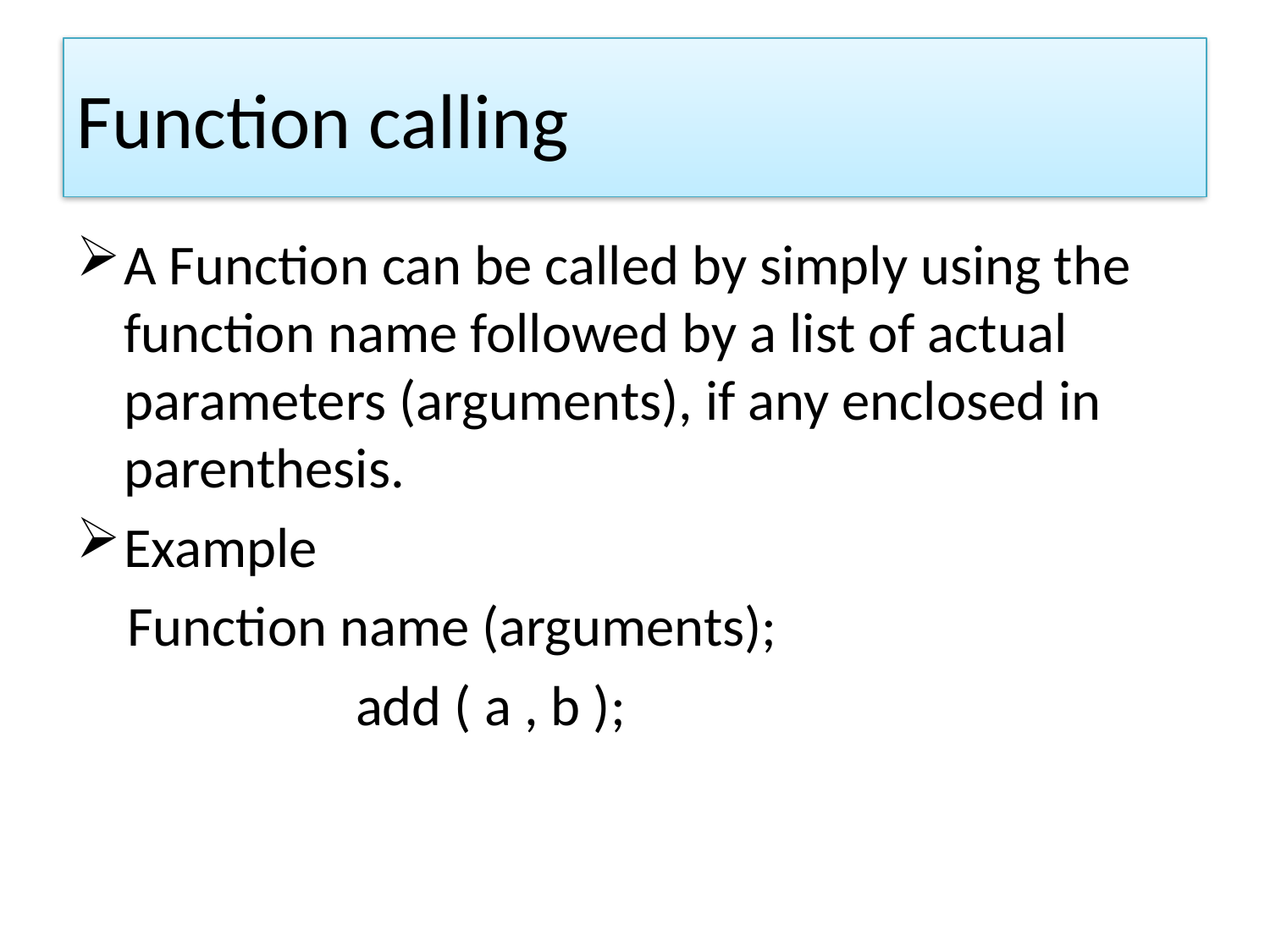

# Function calling
A Function can be called by simply using the function name followed by a list of actual parameters (arguments), if any enclosed in parenthesis.
Example
    Function name (arguments);
                      add ( a , b );